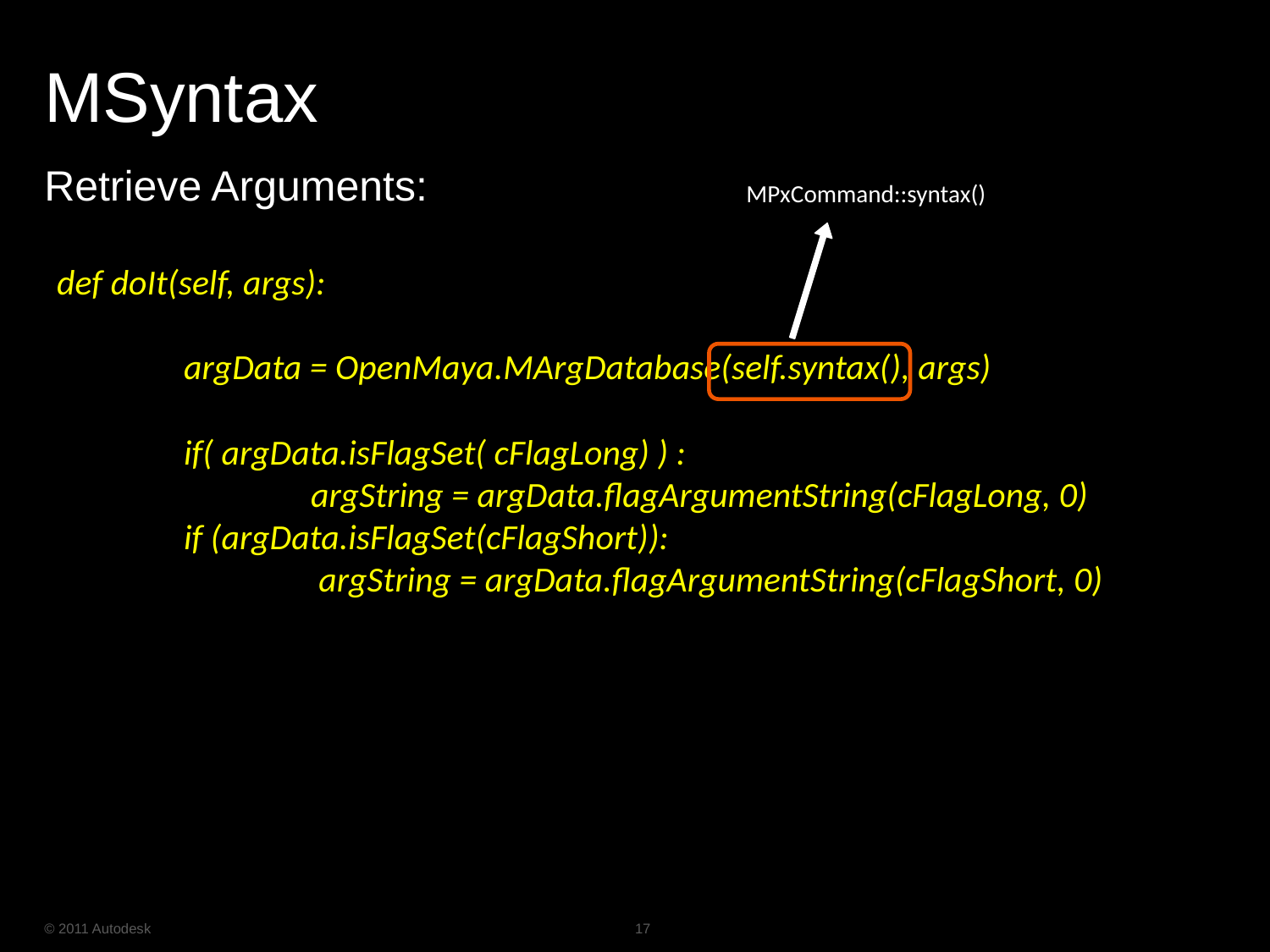

# MSyntax
Retrieve Arguments:
MPxCommand::syntax()

def doIt(self, args):

	argData = OpenMaya.MArgDatabase(self.syntax(), args)

	if( argData.isFlagSet( cFlagLong) ) :
		argString = argData.flagArgumentString(cFlagLong, 0)
	if (argData.isFlagSet(cFlagShort)):
		 argString = argData.flagArgumentString(cFlagShort, 0)